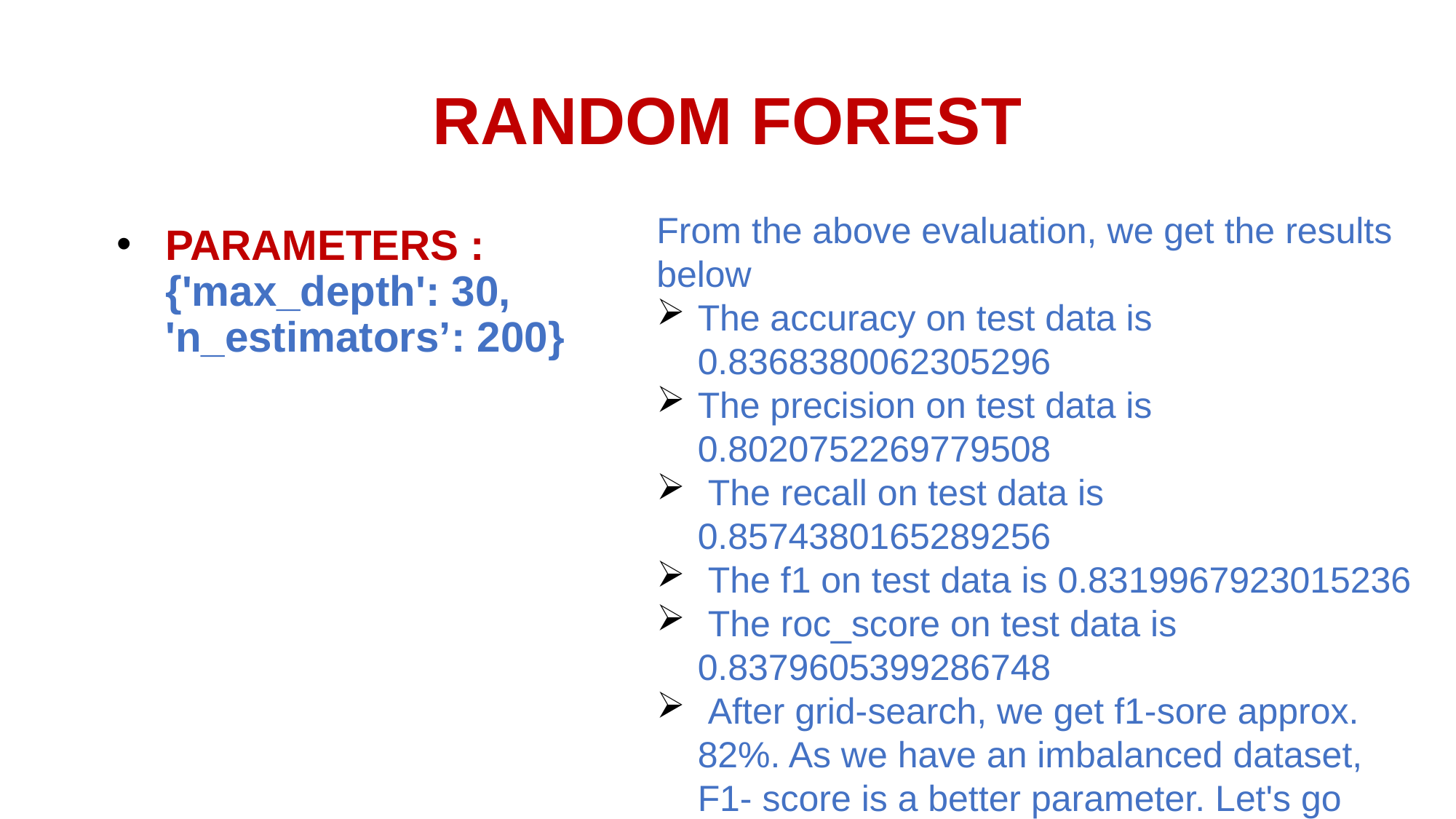

# RANDOM FOREST
From the above evaluation, we get the results below
The accuracy on test data is 0.8368380062305296
The precision on test data is 0.8020752269779508
 The recall on test data is 0.8574380165289256
 The f1 on test data is 0.8319967923015236
 The roc_score on test data is 0.8379605399286748
 After grid-search, we get f1-sore approx. 82%. As we have an imbalanced dataset, F1- score is a better parameter. Let's go ahead with other models and see if they can yield better result.
PARAMETERS : {'max_depth': 30, 'n_estimators’: 200}